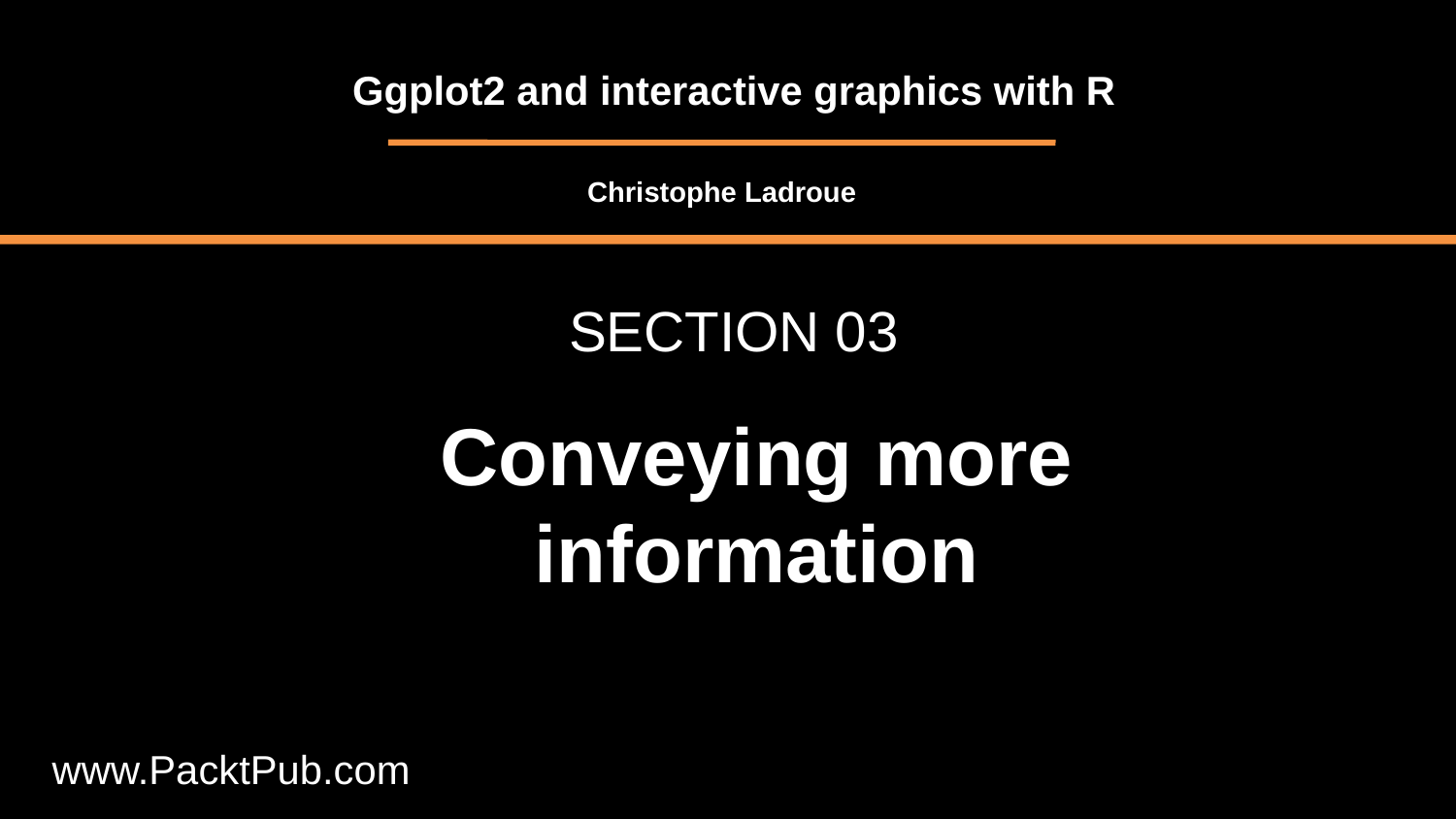

Ggplot2 and interactive graphics with R

Christophe Ladroue

SECTION 03
Conveying more information
www.PacktPub.com